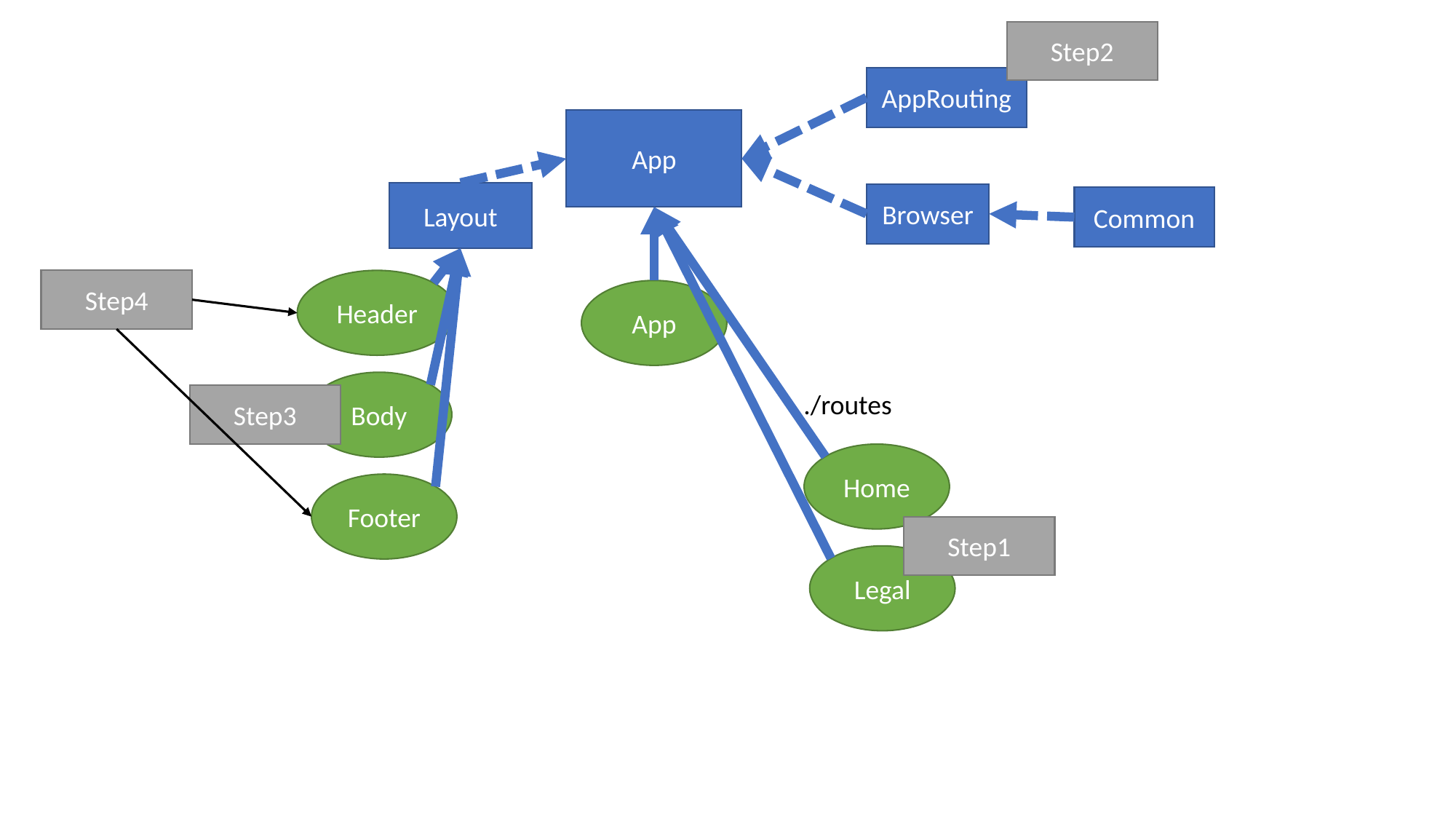

Step2
AppRouting
App
Layout
Browser
Common
Step4
Header
App
Body
./routes
Step3
Home
Footer
Step1
Legal